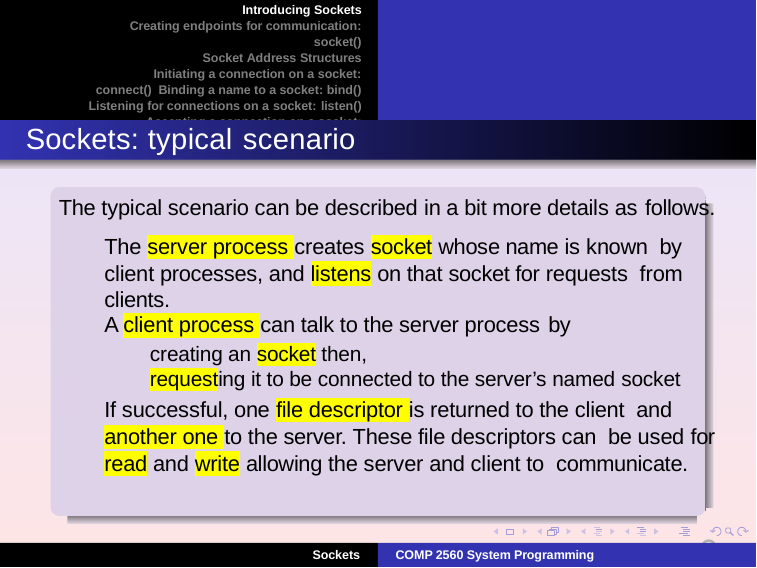

Introducing Sockets  Creating endpoints for communication: socket()
Socket Address Structures  Initiating a connection on a socket: connect()  Binding a name to a socket: bind()
Listening for connections on a socket: listen()  Accepting a connection on a socket: accept()

Sockets: typical scenario

The typical scenario can be described in a bit more details as follows.
The server process creates socket whose name is known  by client processes, and listens on that socket for requests  from clients.
A client process can talk to the server process by
creating an socket then,
requesting it to be connected to the server’s named socket
If successful, one file descriptor is returned to the client  and another one to the server. These file descriptors can  be used for read and write allowing the server and client to  communicate.

8

Sockets
COMP 2560 System Programming